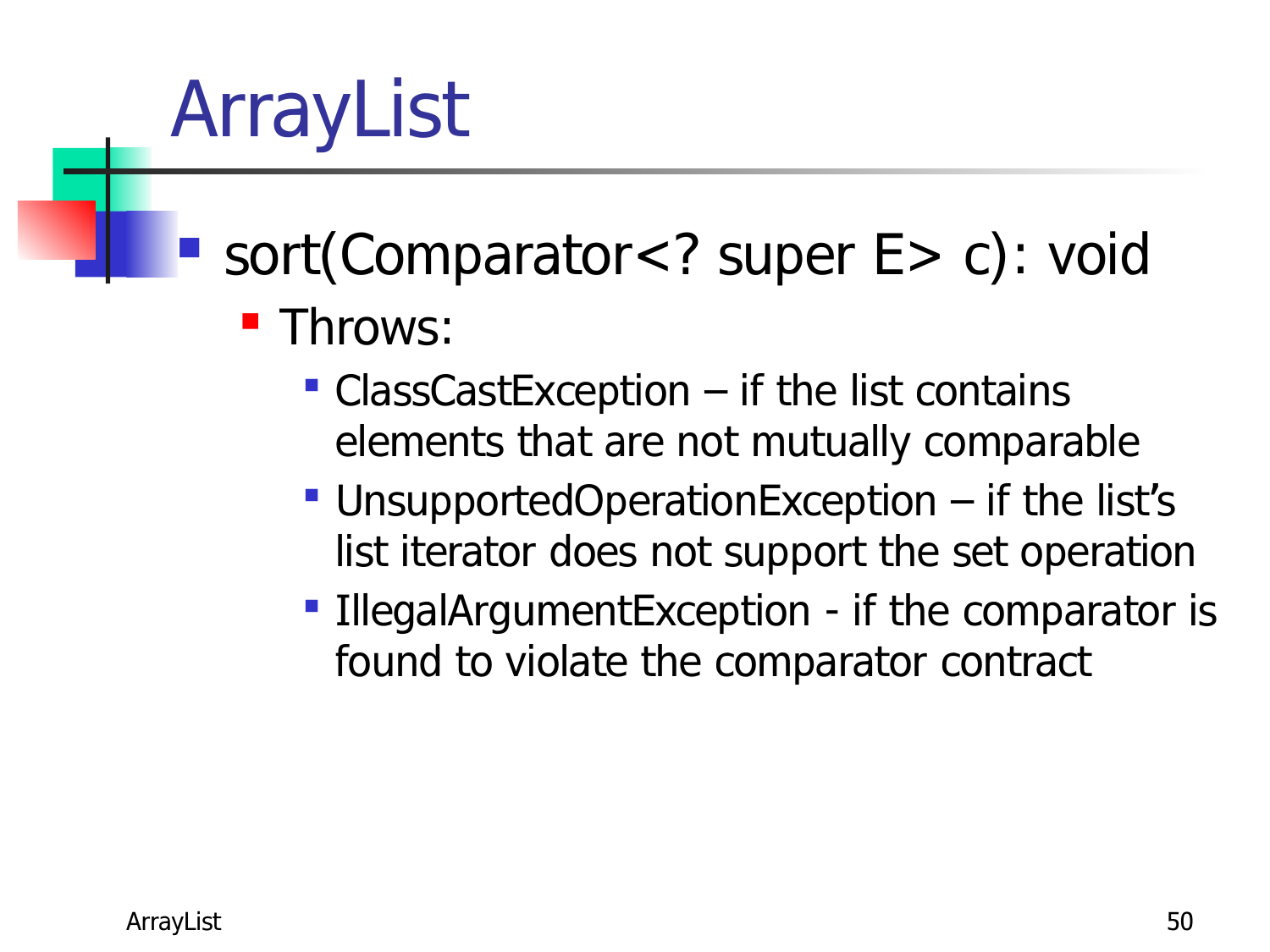

# ArrayList
sort(Comparator<? super E> c): void
Throws:
ClassCastException – if the list contains elements that are not mutually comparable
UnsupportedOperationException – if the list’s list iterator does not support the set operation
IllegalArgumentException - if the comparator is found to violate the comparator contract

 ArrayList
50